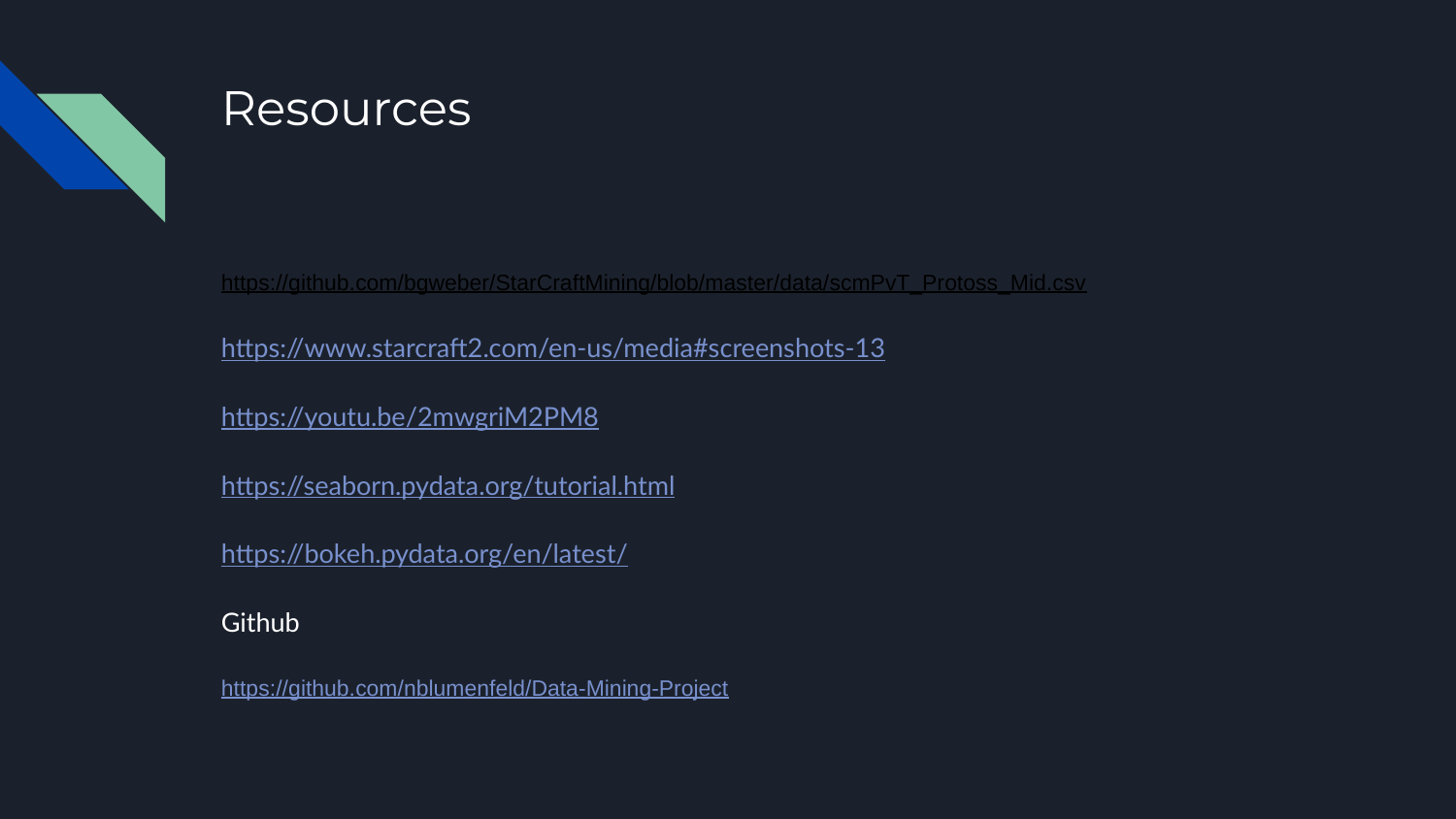

# Resources
https://github.com/bgweber/StarCraftMining/blob/master/data/scmPvT_Protoss_Mid.csv
https://www.starcraft2.com/en-us/media#screenshots-13
https://youtu.be/2mwgriM2PM8
https://seaborn.pydata.org/tutorial.html
https://bokeh.pydata.org/en/latest/
Github
https://github.com/nblumenfeld/Data-Mining-Project